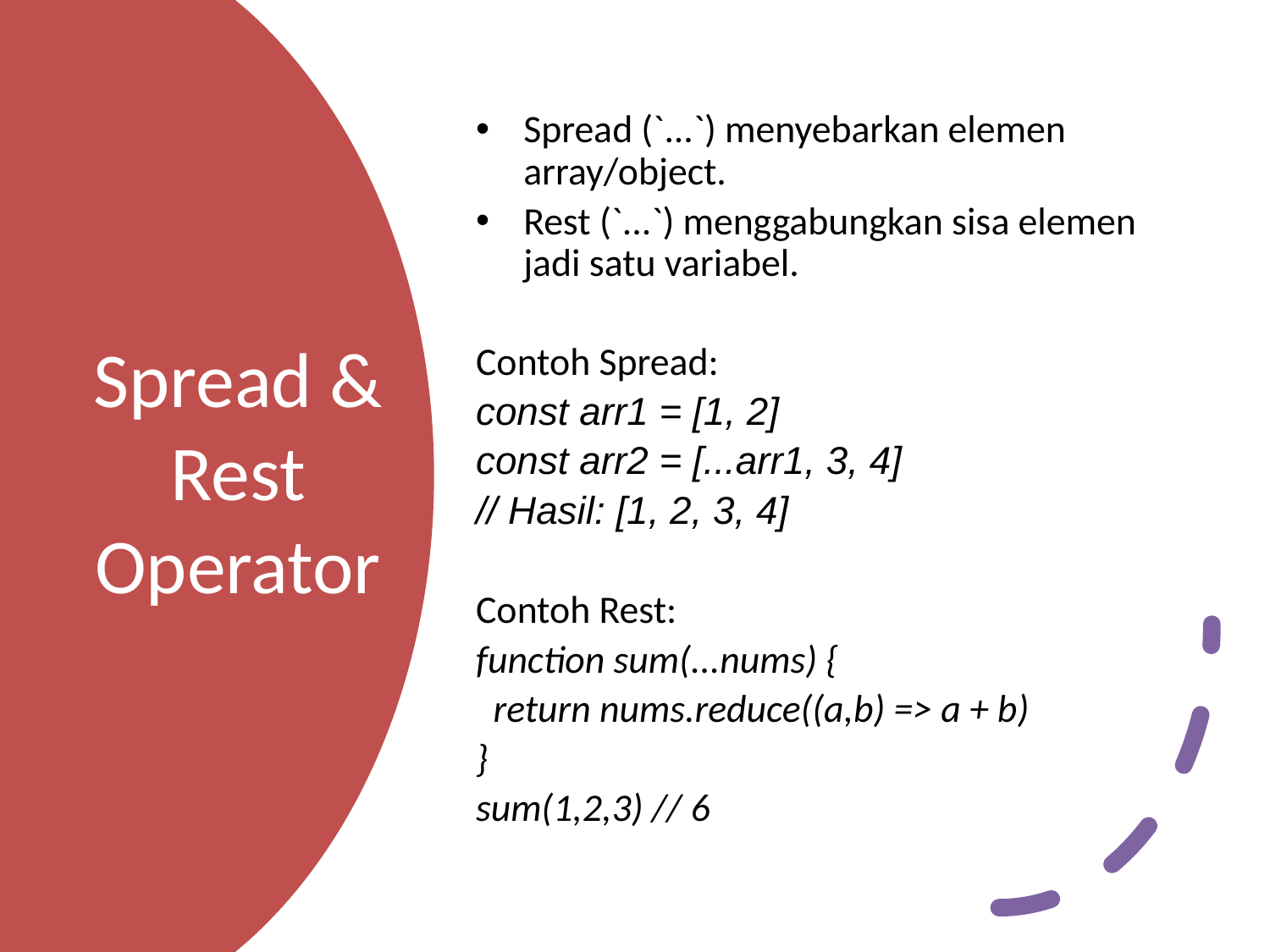

Spread (`...`) menyebarkan elemen array/object.
Rest (`...`) menggabungkan sisa elemen jadi satu variabel.

Contoh Spread:
const arr1 = [1, 2]
const arr2 = [...arr1, 3, 4]
// Hasil: [1, 2, 3, 4]

Contoh Rest:
function sum(...nums) {
  return nums.reduce((a,b) => a + b)
}
sum(1,2,3) // 6
# Spread & Rest Operator